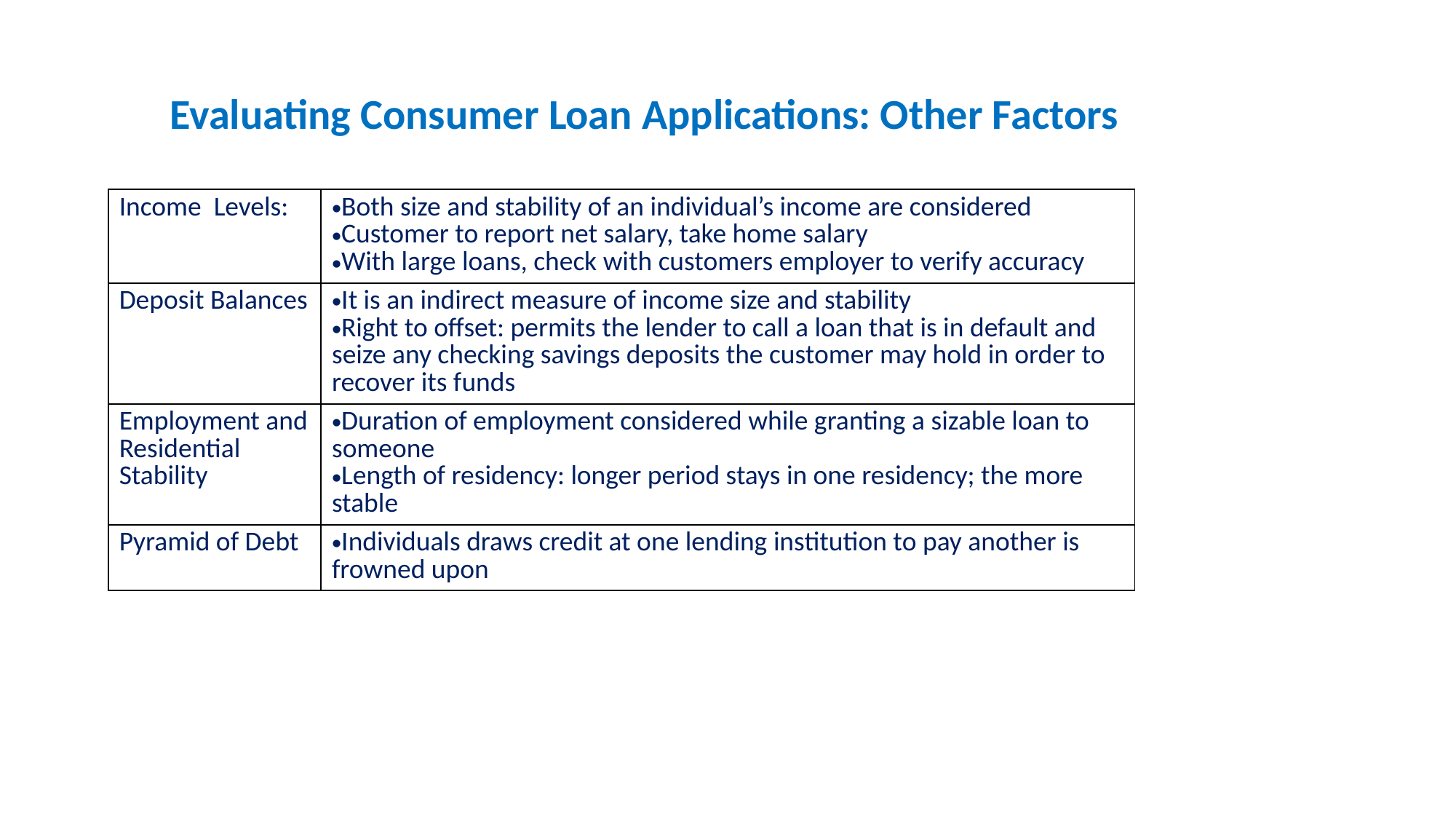

# Evaluating Consumer Loan Applications: Other Factors
| Income Levels: | Both size and stability of an individual’s income are considered Customer to report net salary, take home salary With large loans, check with customers employer to verify accuracy |
| --- | --- |
| Deposit Balances | It is an indirect measure of income size and stability Right to offset: permits the lender to call a loan that is in default and seize any checking savings deposits the customer may hold in order to recover its funds |
| Employment and Residential Stability | Duration of employment considered while granting a sizable loan to someone Length of residency: longer period stays in one residency; the more stable |
| Pyramid of Debt | Individuals draws credit at one lending institution to pay another is frowned upon |